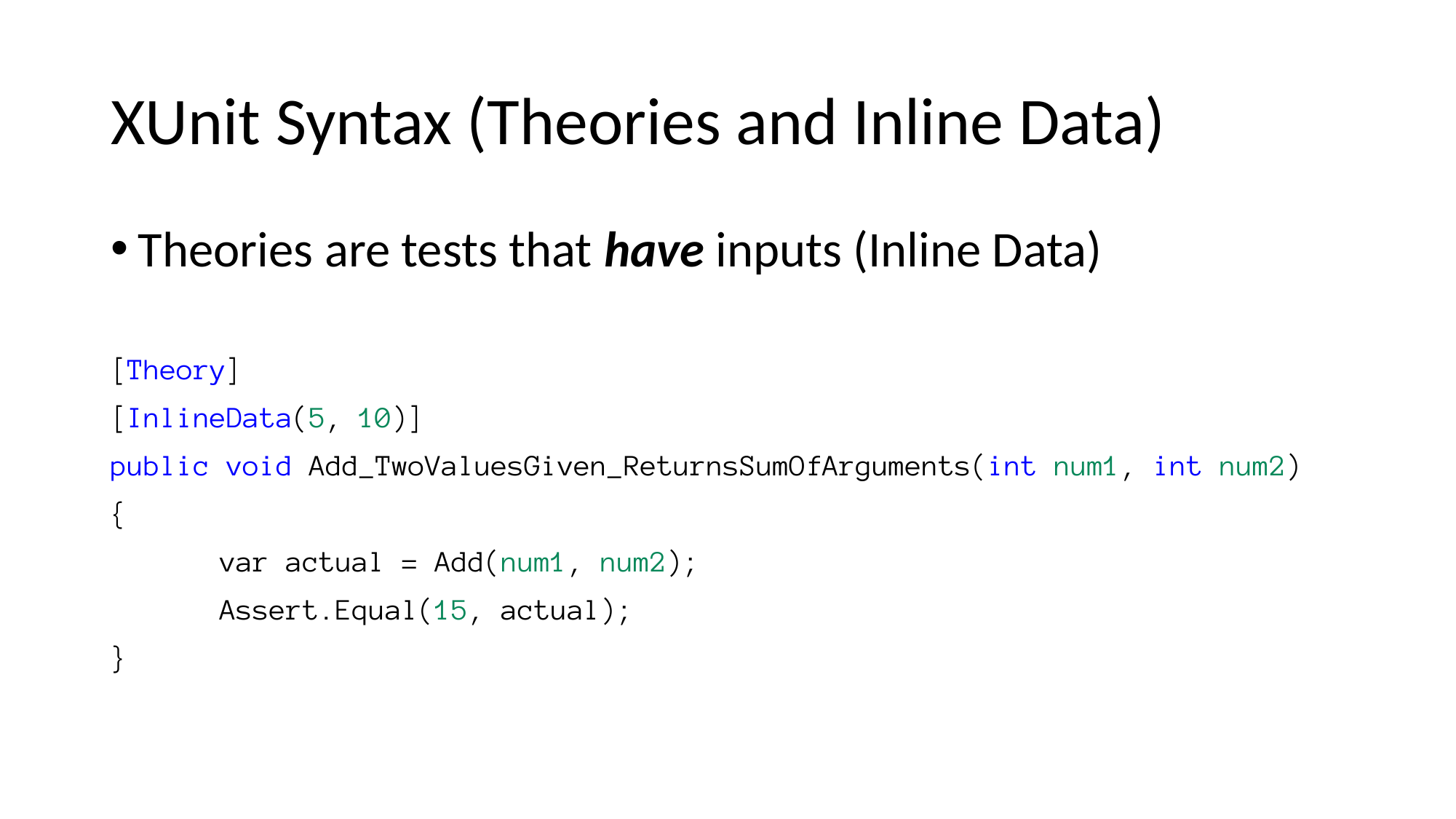

# XUnit Syntax (Theories and Inline Data)
Theories are tests that have inputs (Inline Data)

[Theory]
[InlineData(5, 10)]
public void Add_TwoValuesGiven_ReturnsSumOfArguments(int num1, int num2)
{
	var actual = Add(num1, num2);
	Assert.Equal(15, actual);
}